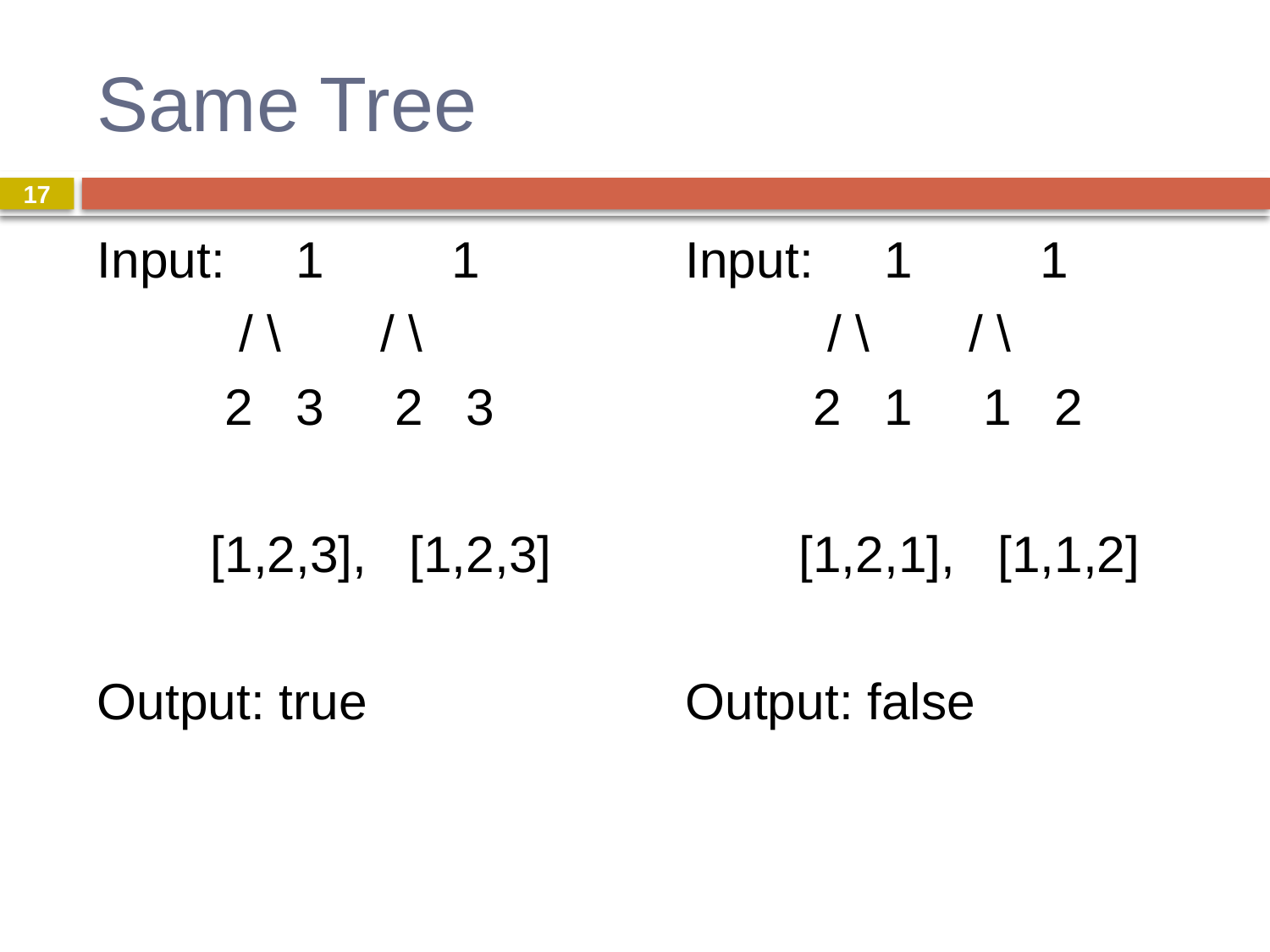

# Same Tree
17
Input:     1         1
          / \       / \
         2   3     2   3

        [1,2,3],   [1,2,3]

Output: true
Input:     1         1
          / \       / \
         2   1     1   2

        [1,2,1],   [1,1,2]

Output: false